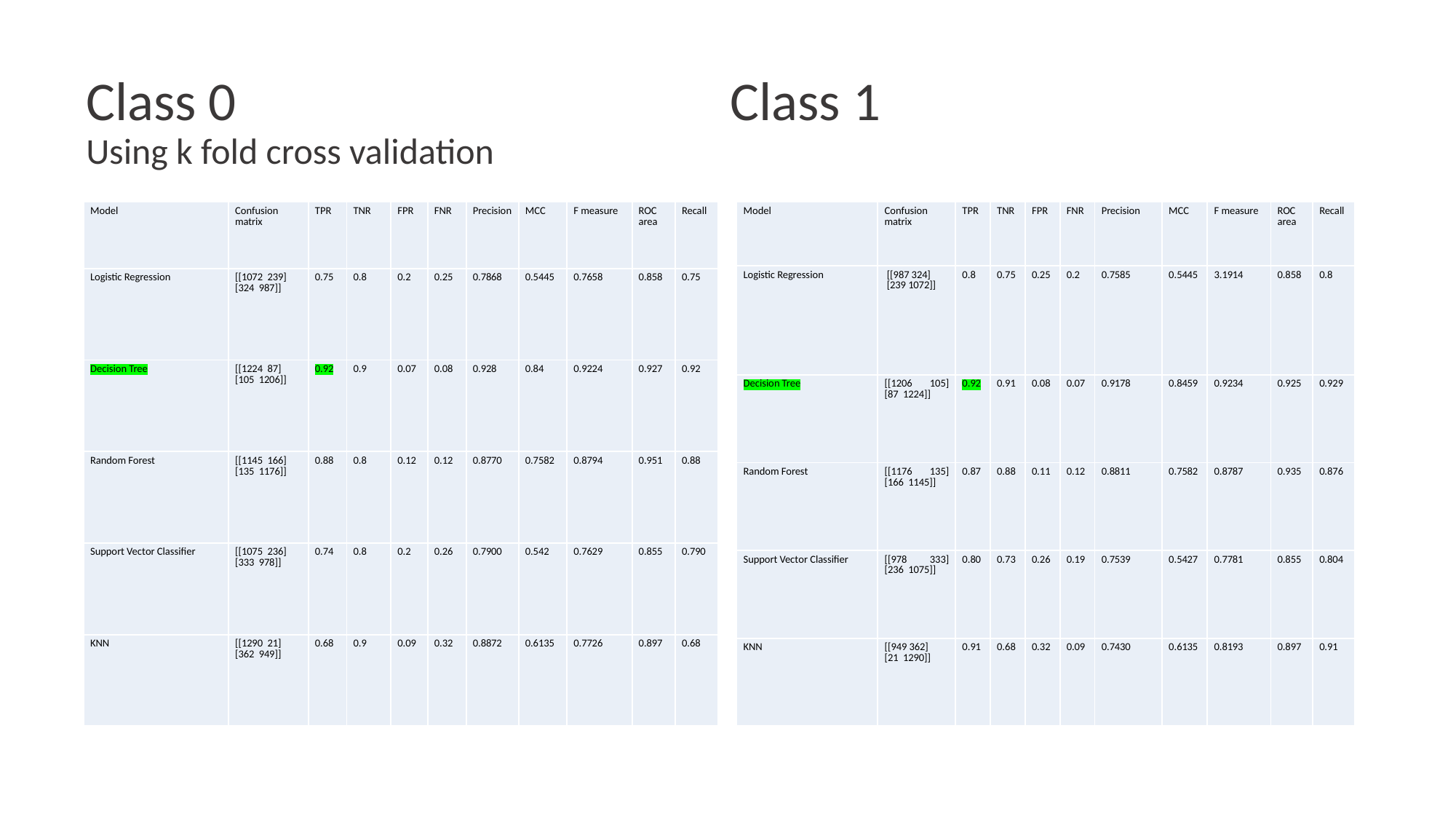

# Class 0                                        Class 1 Using k fold cross validation
| Model | Confusion matrix | TPR | TNR | FPR | FNR | Precision | MCC | F measure | ROC area | Recall |
| --- | --- | --- | --- | --- | --- | --- | --- | --- | --- | --- |
| Logistic Regression | [[1072 239] [324 987]] | 0.75 | 0.8 | 0.2 | 0.25 | 0.7868 | 0.5445 | 0.7658 | 0.858 | 0.75 |
| Decision Tree | [[1224 87] [105 1206]] | 0.92 | 0.9 | 0.07 | 0.08 | 0.928 | 0.84 | 0.9224 | 0.927 | 0.92 |
| Random Forest | [[1145 166] [135 1176]] | 0.88 | 0.8 | 0.12 | 0.12 | 0.8770 | 0.7582 | 0.8794 | 0.951 | 0.88 |
| Support Vector Classifier | [[1075 236] [333 978]] | 0.74 | 0.8 | 0.2 | 0.26 | 0.7900 | 0.542 | 0.7629 | 0.855 | 0.790 |
| KNN | [[1290 21] [362 949]] | 0.68 | 0.9 | 0.09 | 0.32 | 0.8872 | 0.6135 | 0.7726 | 0.897 | 0.68 |
| Model | Confusion matrix | TPR | TNR | FPR | FNR | Precision | MCC | F measure | ROC area | Recall |
| --- | --- | --- | --- | --- | --- | --- | --- | --- | --- | --- |
| Logistic Regression | [[987 324] [239 1072]] | 0.8 | 0.75 | 0.25 | 0.2 | 0.7585 | 0.5445 | 3.1914 | 0.858 | 0.8 |
| Decision Tree | [[1206 105] [87 1224]] | 0.92 | 0.91 | 0.08 | 0.07 | 0.9178 | 0.8459 | 0.9234 | 0.925 | 0.929 |
| Random Forest | [[1176 135] [166 1145]] | 0.87 | 0.88 | 0.11 | 0.12 | 0.8811 | 0.7582 | 0.8787 | 0.935 | 0.876 |
| Support Vector Classifier | [[978 333] [236 1075]] | 0.80 | 0.73 | 0.26 | 0.19 | 0.7539 | 0.5427 | 0.7781 | 0.855 | 0.804 |
| KNN | [[949 362] [21 1290]] | 0.91 | 0.68 | 0.32 | 0.09 | 0.7430 | 0.6135 | 0.8193 | 0.897 | 0.91 |